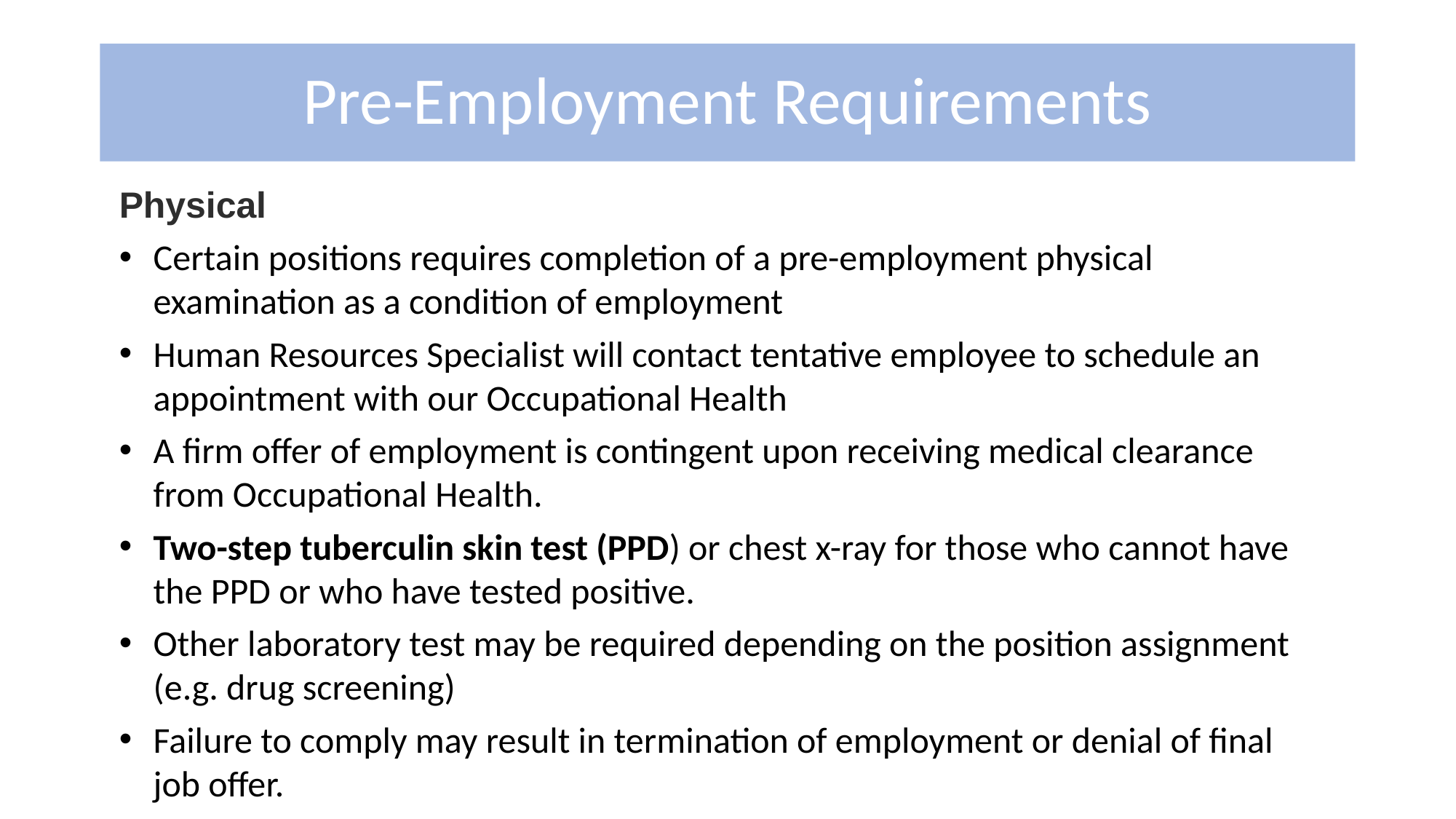

# Pre-Employment Requirements
Physical
Certain positions requires completion of a pre-employment physical examination as a condition of employment
Human Resources Specialist will contact tentative employee to schedule an appointment with our Occupational Health
A firm offer of employment is contingent upon receiving medical clearance from Occupational Health.
Two-step tuberculin skin test (PPD) or chest x-ray for those who cannot have the PPD or who have tested positive.
Other laboratory test may be required depending on the position assignment (e.g. drug screening)
Failure to comply may result in termination of employment or denial of final job offer.